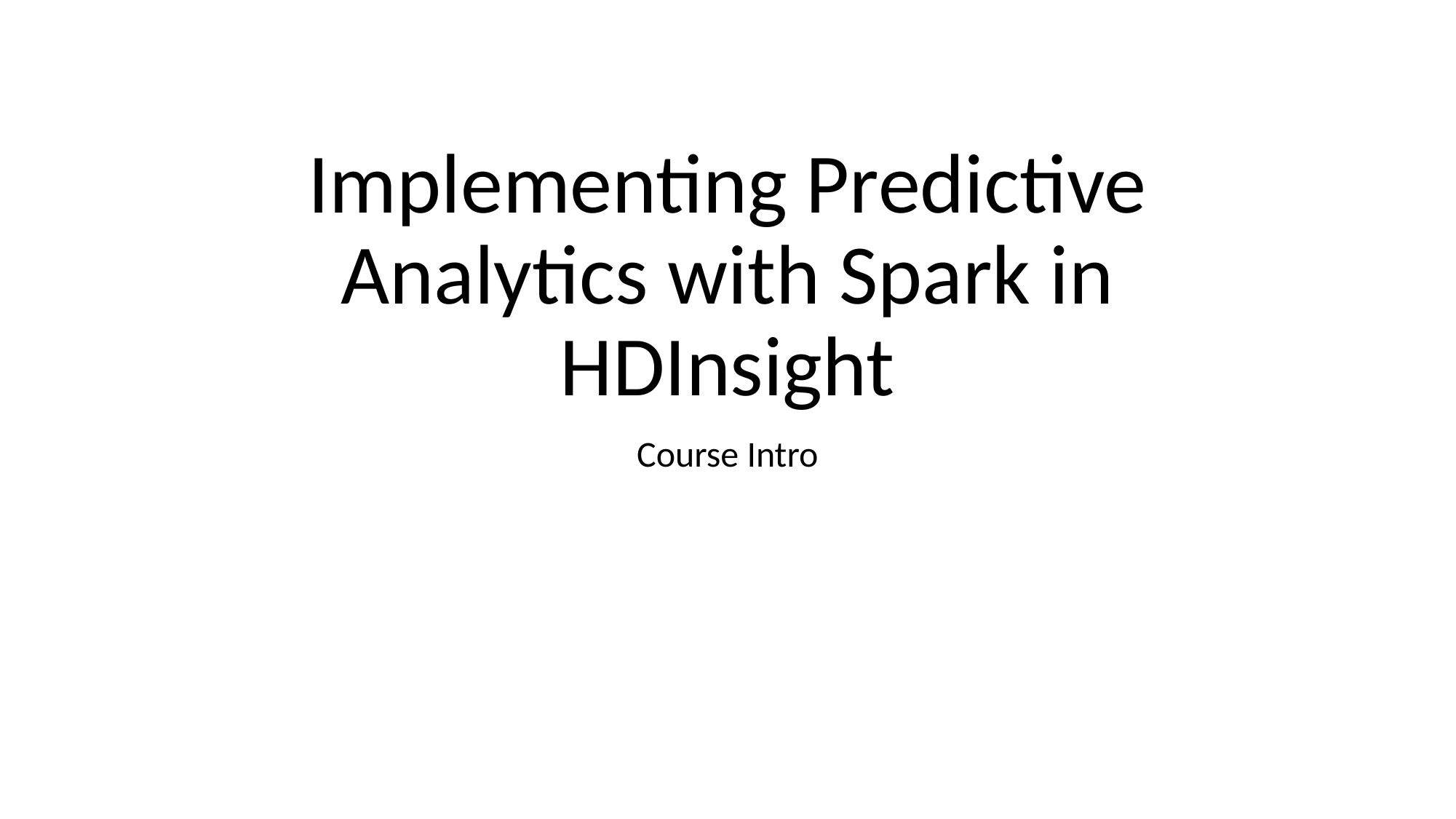

# Implementing Predictive Analytics with Spark in HDInsight
Course Intro